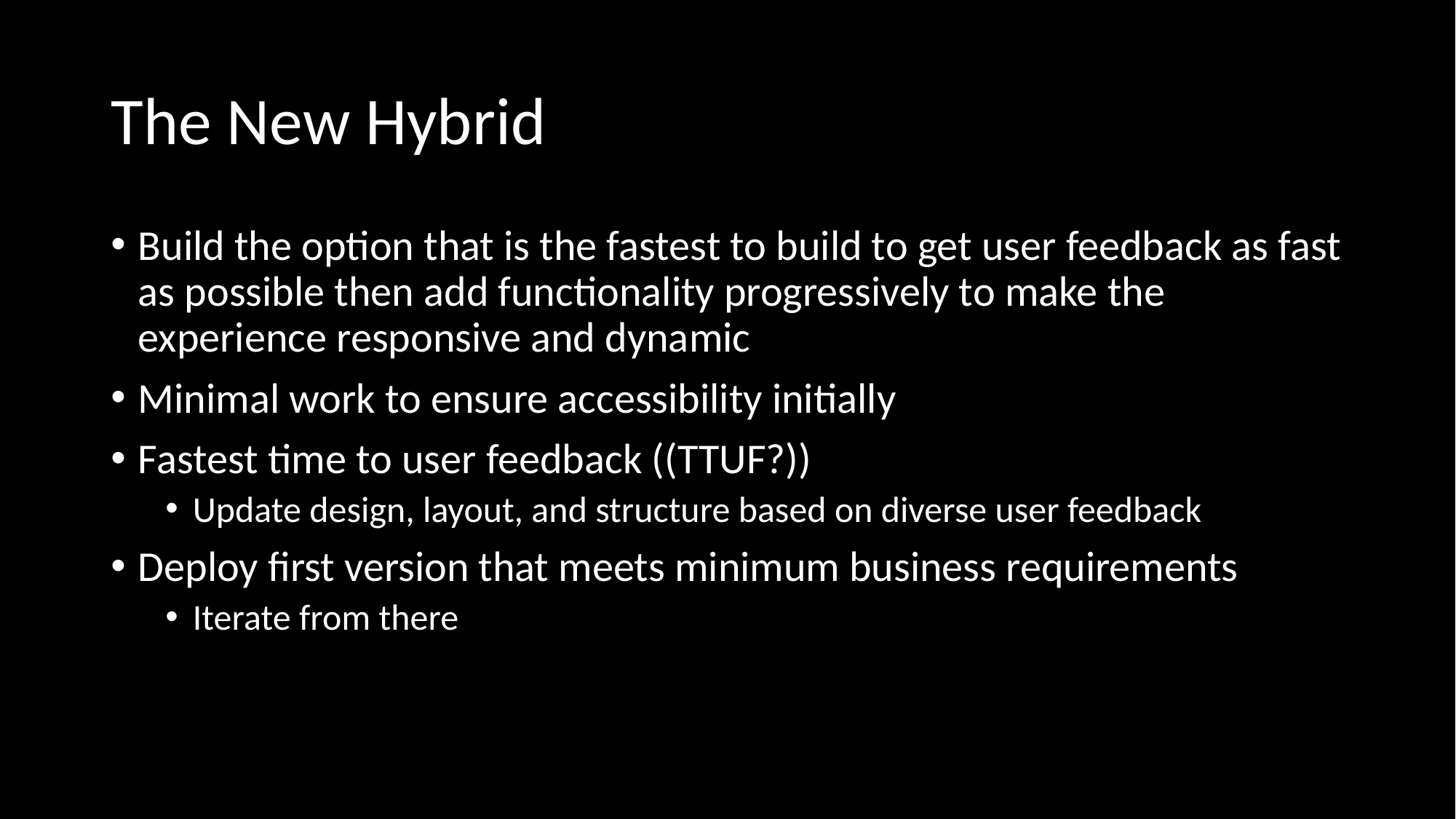

# The New Hybrid
Build the option that is the fastest to build to get user feedback as fast as possible then add functionality progressively to make the experience responsive and dynamic
Minimal work to ensure accessibility initially
Fastest time to user feedback ((TTUF?))
Update design, layout, and structure based on diverse user feedback
Deploy first version that meets minimum business requirements
Iterate from there